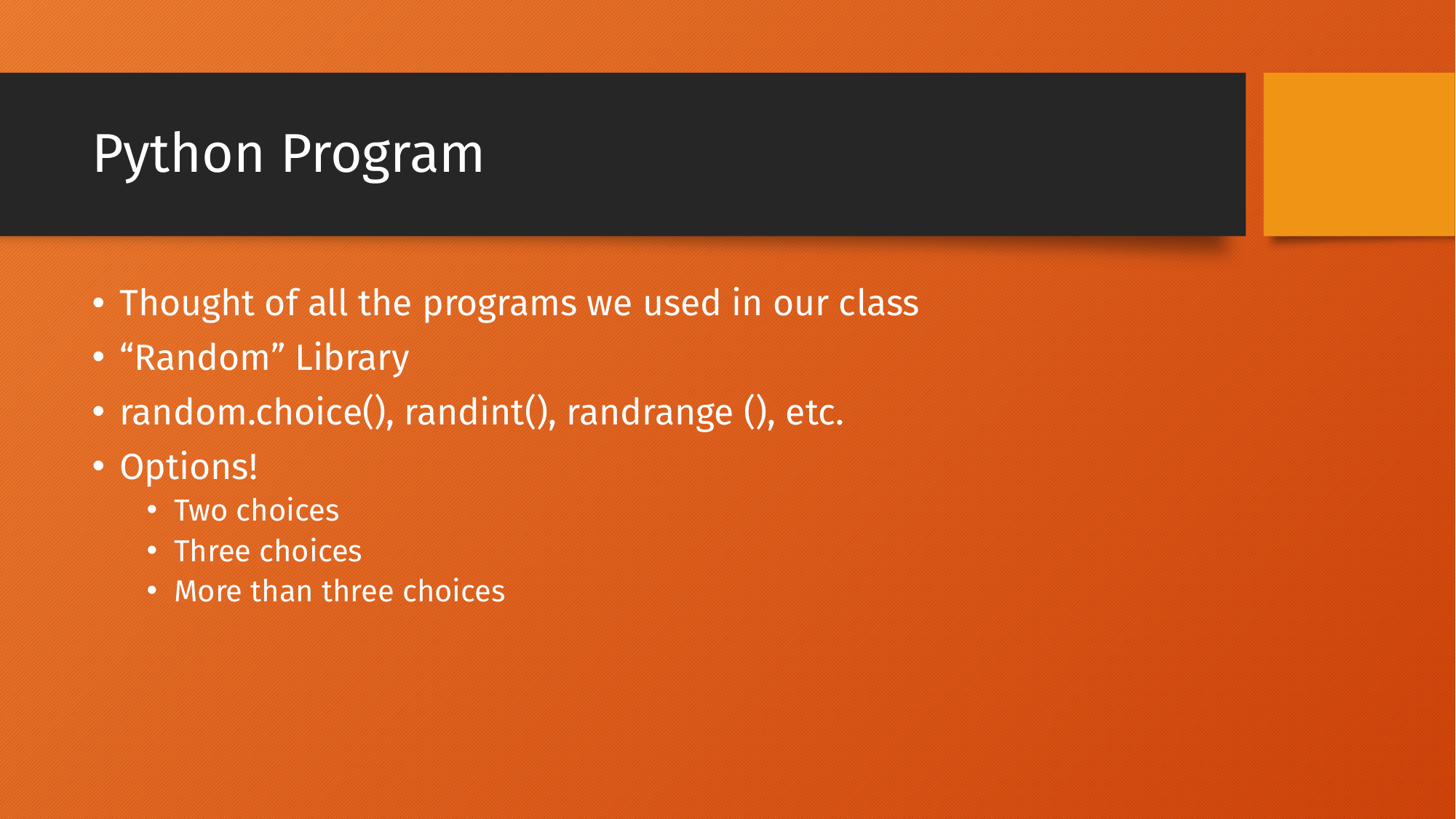

# Python Program
Thought of all the programs we used in our class
“Random” Library
random.choice(), randint(), randrange (), etc.
Options!
Two choices
Three choices
More than three choices